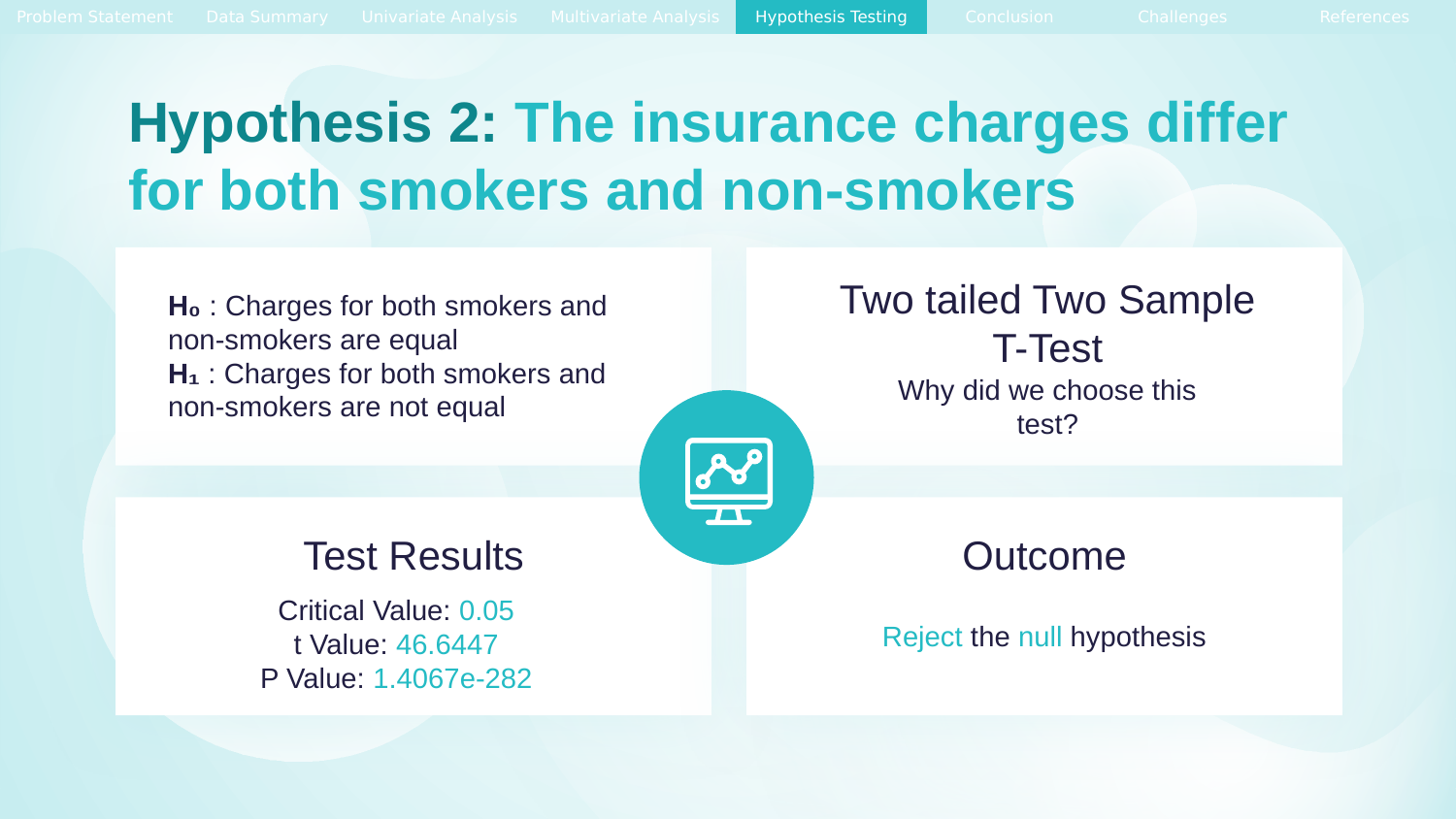

| Problem Statement | Data Summary | Univariate Analysis | Multivariate Analysis | Hypothesis Testing | Conclusion | Challenges | References |
| --- | --- | --- | --- | --- | --- | --- | --- |
# Hypothesis 2: The insurance charges differ for both smokers and non-smokers

Two tailed Two Sample
T-Test
H₀ : Charges for both smokers and non-smokers are equal
H₁ : Charges for both smokers and non-smokers are not equal
Why did we choose this test?

Test Results
Outcome
Critical Value: 0.05
t Value: 46.6447
P Value: 1.4067e-282
Reject the null hypothesis